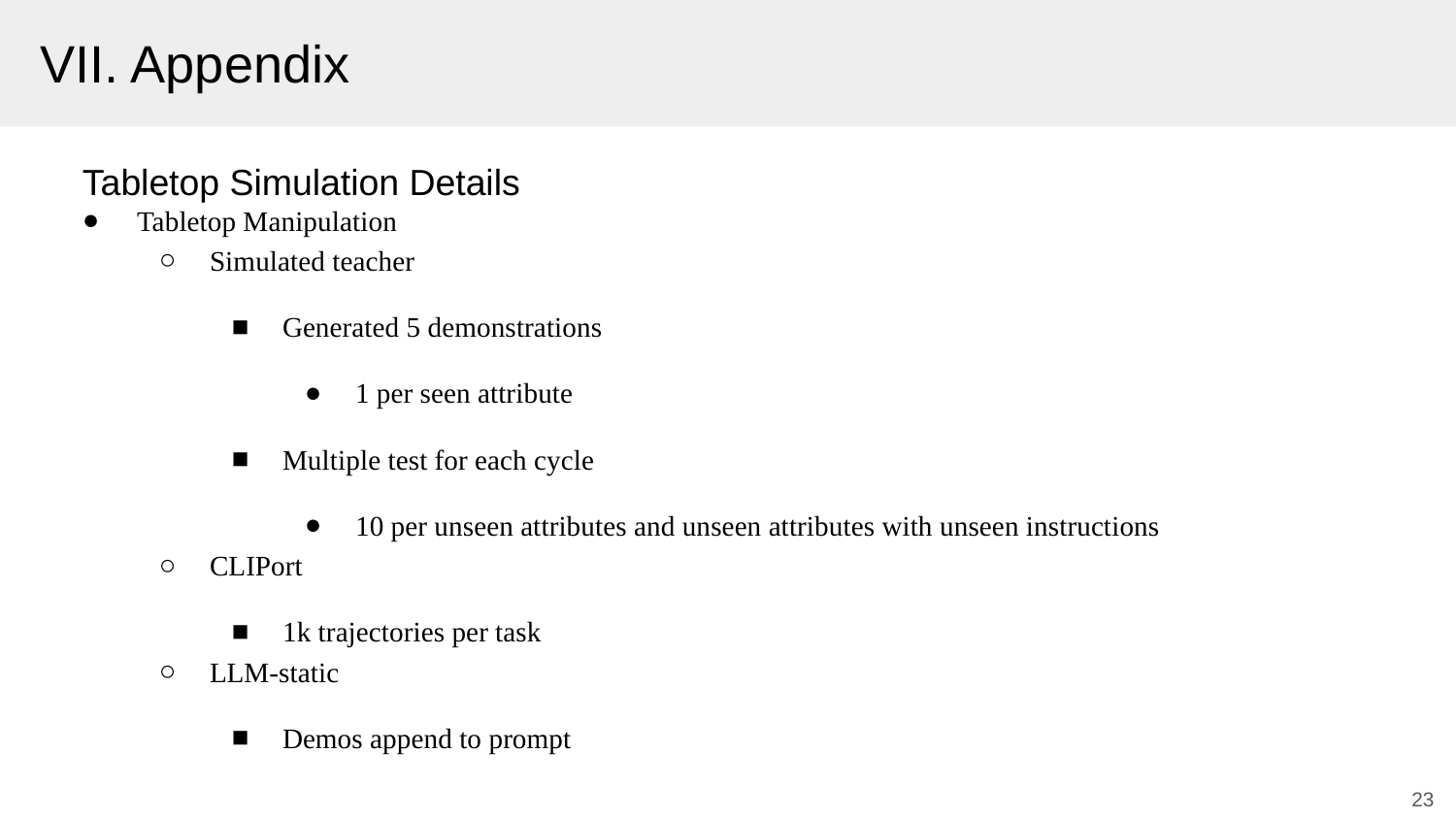

# VII. Appendix
Tabletop Simulation Details
Tabletop Manipulation
Simulated teacher
Generated 5 demonstrations
1 per seen attribute
Multiple test for each cycle
10 per unseen attributes and unseen attributes with unseen instructions
CLIPort
1k trajectories per task
LLM-static
Demos append to prompt

23
23